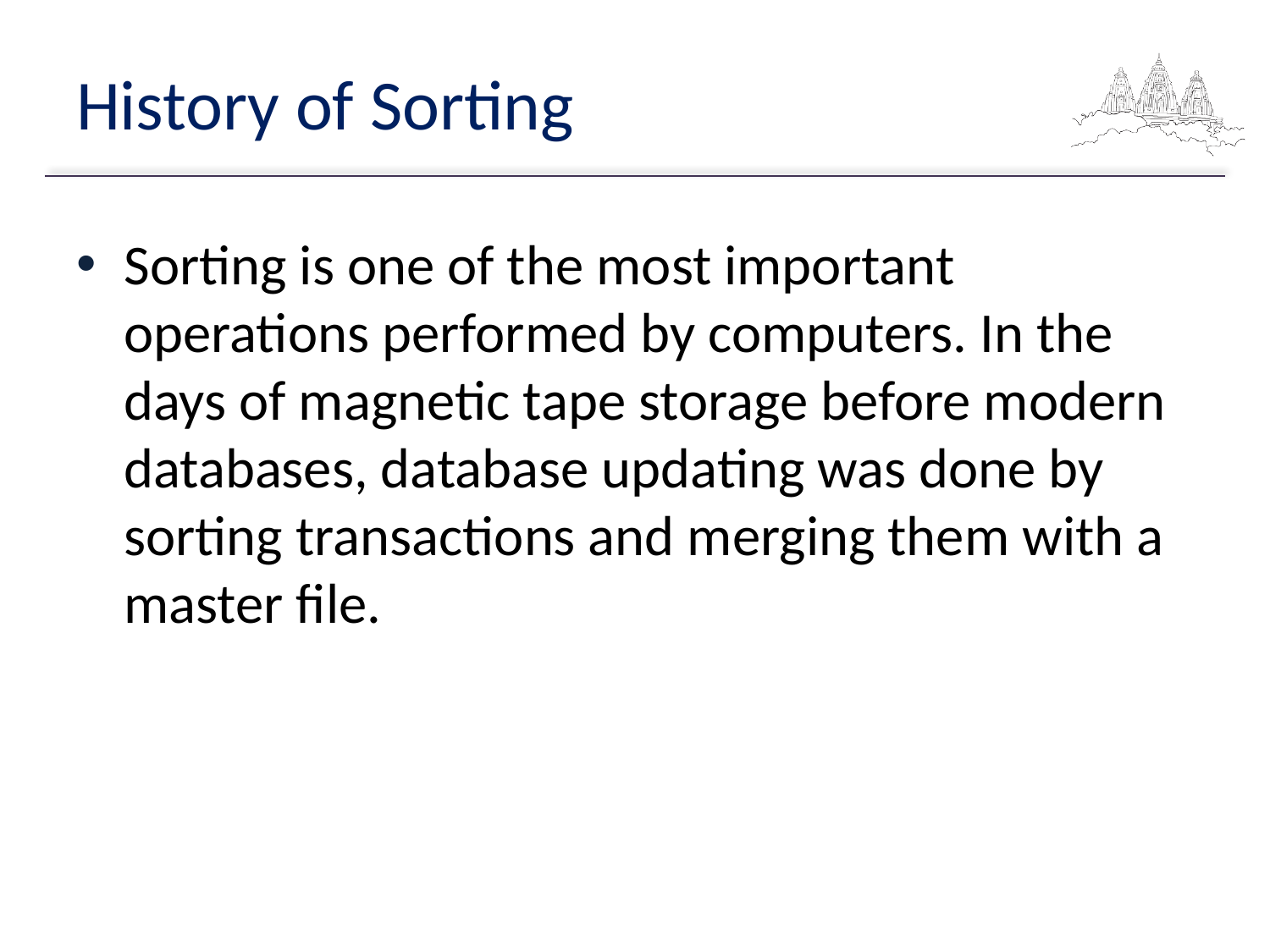

# History of Sorting
Sorting is one of the most important operations performed by computers. In the days of magnetic tape storage before modern databases, database updating was done by sorting transactions and merging them with a master file.